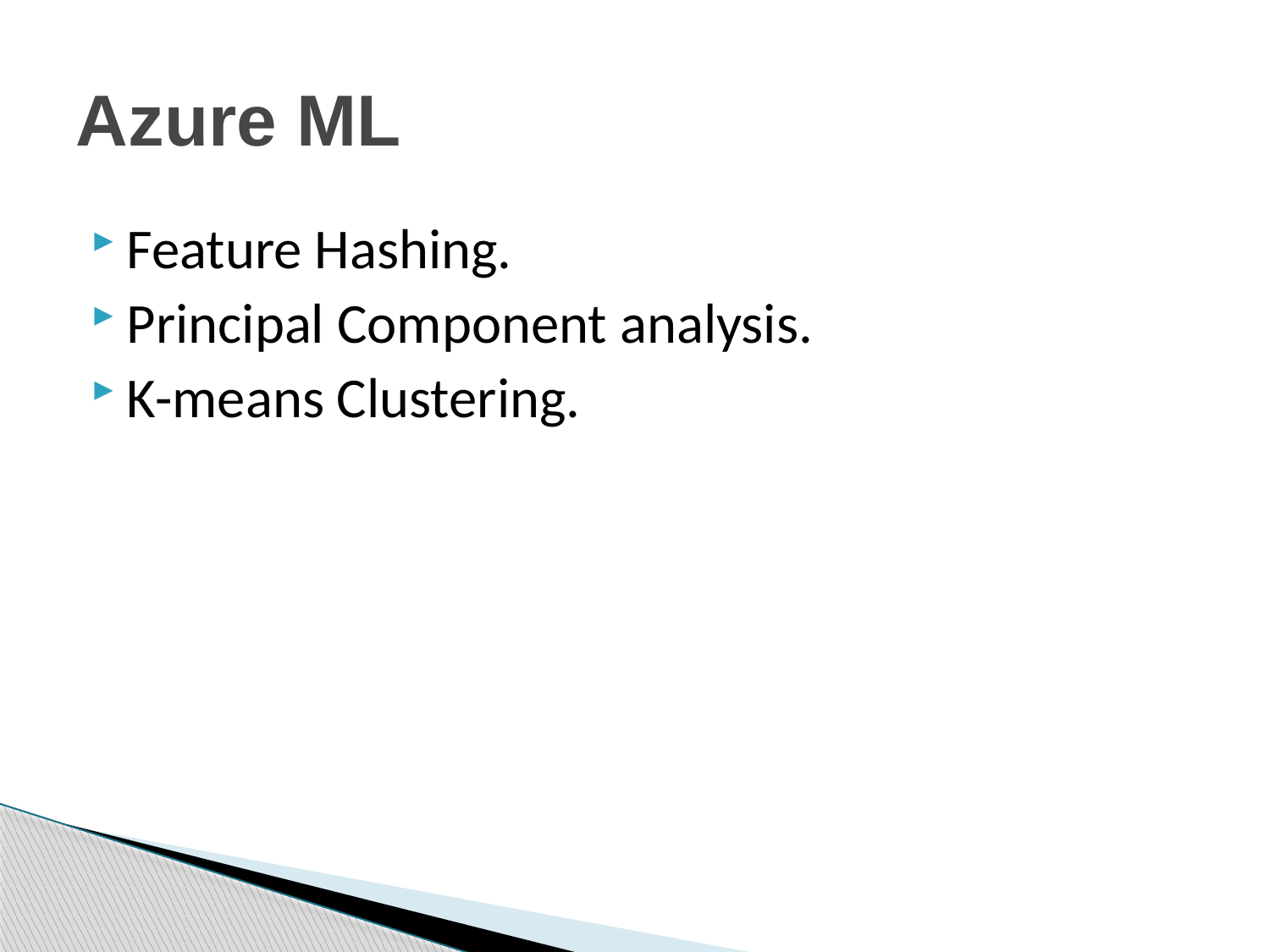

# Azure ML
Feature Hashing.
Principal Component analysis.
K-means Clustering.